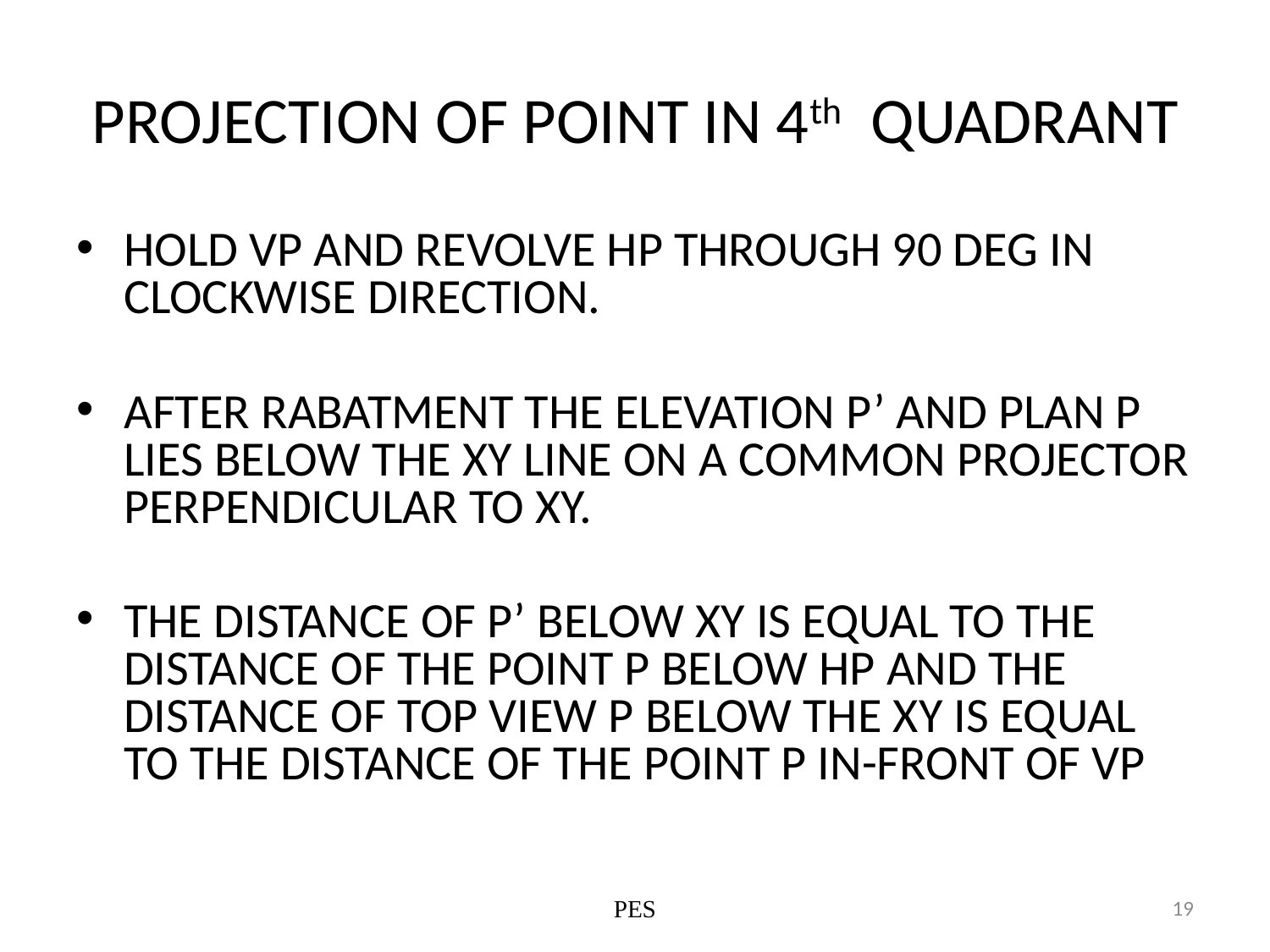

# PROJECTION OF POINT IN 4th  QUADRANT
HOLD VP AND REVOLVE HP THROUGH 90 DEG IN CLOCKWISE DIRECTION.

AFTER RABATMENT THE ELEVATION P’ AND PLAN P LIES BELOW THE XY LINE ON A COMMON PROJECTOR PERPENDICULAR TO XY.

THE DISTANCE OF P’ BELOW XY IS EQUAL TO THE DISTANCE OF THE POINT P BELOW HP AND THE DISTANCE OF TOP VIEW P BELOW THE XY IS EQUAL TO THE DISTANCE OF THE POINT P IN-FRONT OF VP

PES
19